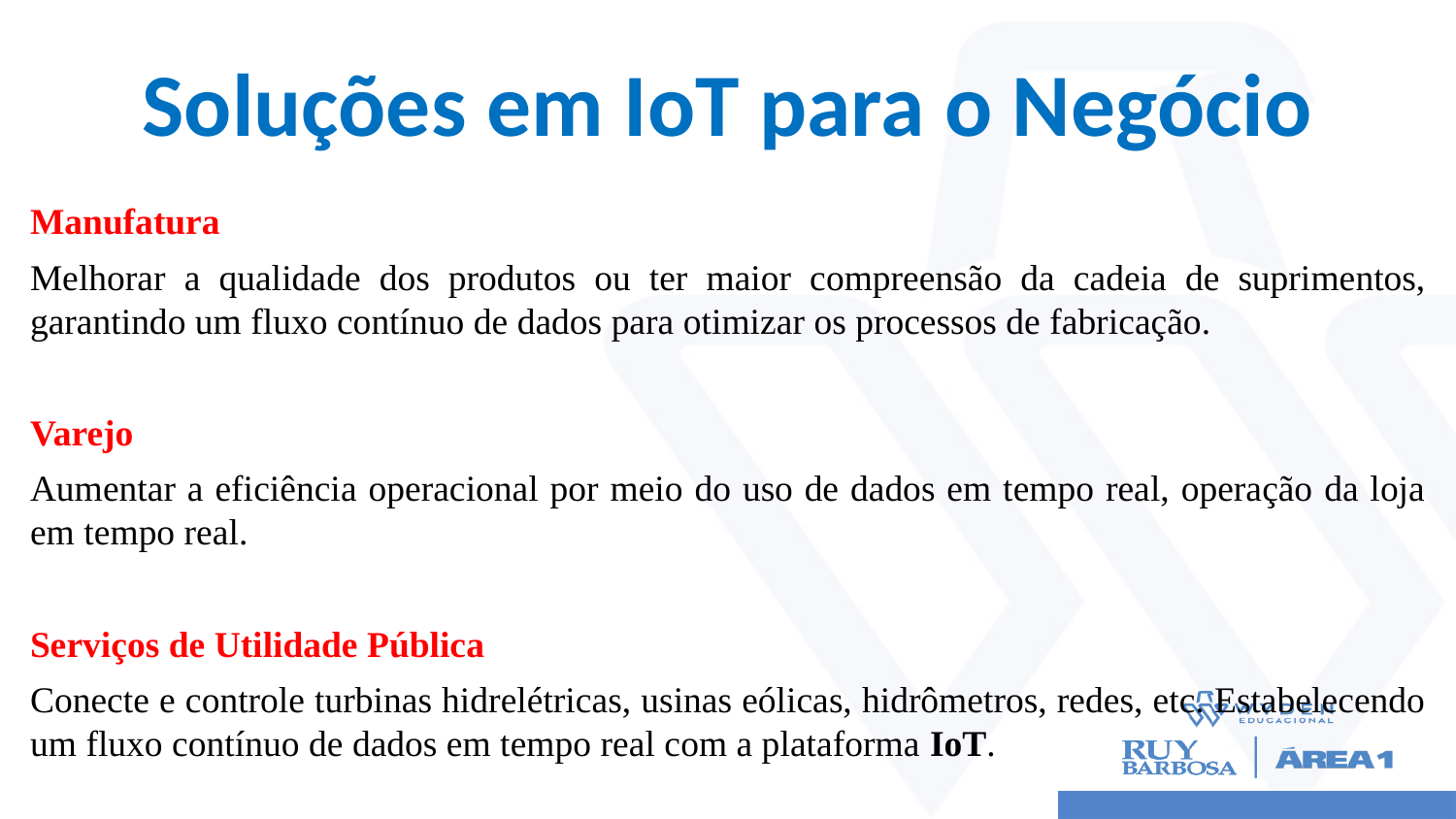

# Soluções em IoT para o Negócio
Manufatura
Melhorar a qualidade dos produtos ou ter maior compreensão da cadeia de suprimentos, garantindo um fluxo contínuo de dados para otimizar os processos de fabricação.

Varejo
Aumentar a eficiência operacional por meio do uso de dados em tempo real, operação da loja em tempo real.

Serviços de Utilidade Pública
Conecte e controle turbinas hidrelétricas, usinas eólicas, hidrômetros, redes, etc. Estabelecendo um fluxo contínuo de dados em tempo real com a plataforma IoT.